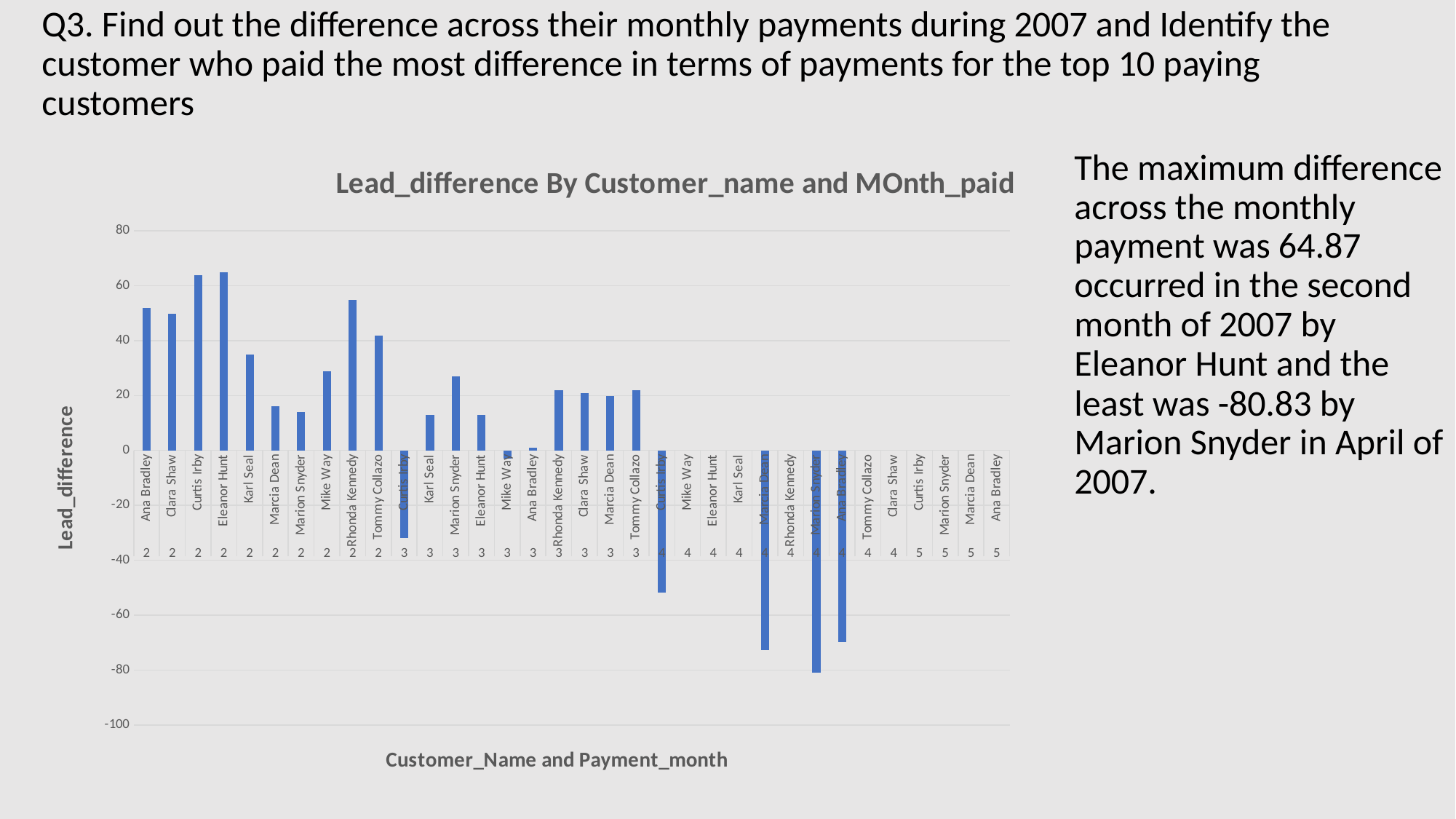

# Q3. Find out the difference across their monthly payments during 2007 and Identify the customer who paid the most difference in terms of payments for the top 10 paying customers

### Chart: Lead_difference By Customer_name and MOnth_paid

| Category | lead_difference |
|---|---|
| Ana Bradley | 51.88 |
| Clara Shaw | 49.9 |
| Curtis Irby | 63.89 |
| Eleanor Hunt | 64.87 |
| Karl Seal | 34.96 |
| Marcia Dean | 15.98 |
| Marion Snyder | 13.96 |
| Mike Way | 28.91 |
| Rhonda Kennedy | 54.89 |
| Tommy Collazo | 41.95 |
| Curtis Irby | -31.97 |
| Karl Seal | 12.93 |
| Marion Snyder | 26.94 |
| Eleanor Hunt | 12.96 |
| Mike Way | -2.97 |
| Ana Bradley | 1.04 |
| Rhonda Kennedy | 21.96 |
| Clara Shaw | 20.98 |
| Marcia Dean | 19.9 |
| Tommy Collazo | 21.94 |
| Curtis Irby | -51.87 |
| Mike Way | None |
| Eleanor Hunt | None |
| Karl Seal | None |
| Marcia Dean | -72.81 |
| Rhonda Kennedy | None |
| Marion Snyder | -80.83 |
| Ana Bradley | -69.89 |
| Tommy Collazo | None |
| Clara Shaw | None |
| Curtis Irby | None |
| Marion Snyder | None |
| Marcia Dean | None |
| Ana Bradley | None |
The maximum difference across the monthly payment was 64.87 occurred in the second month of 2007 by Eleanor Hunt and the least was -80.83 by Marion Snyder in April of 2007.